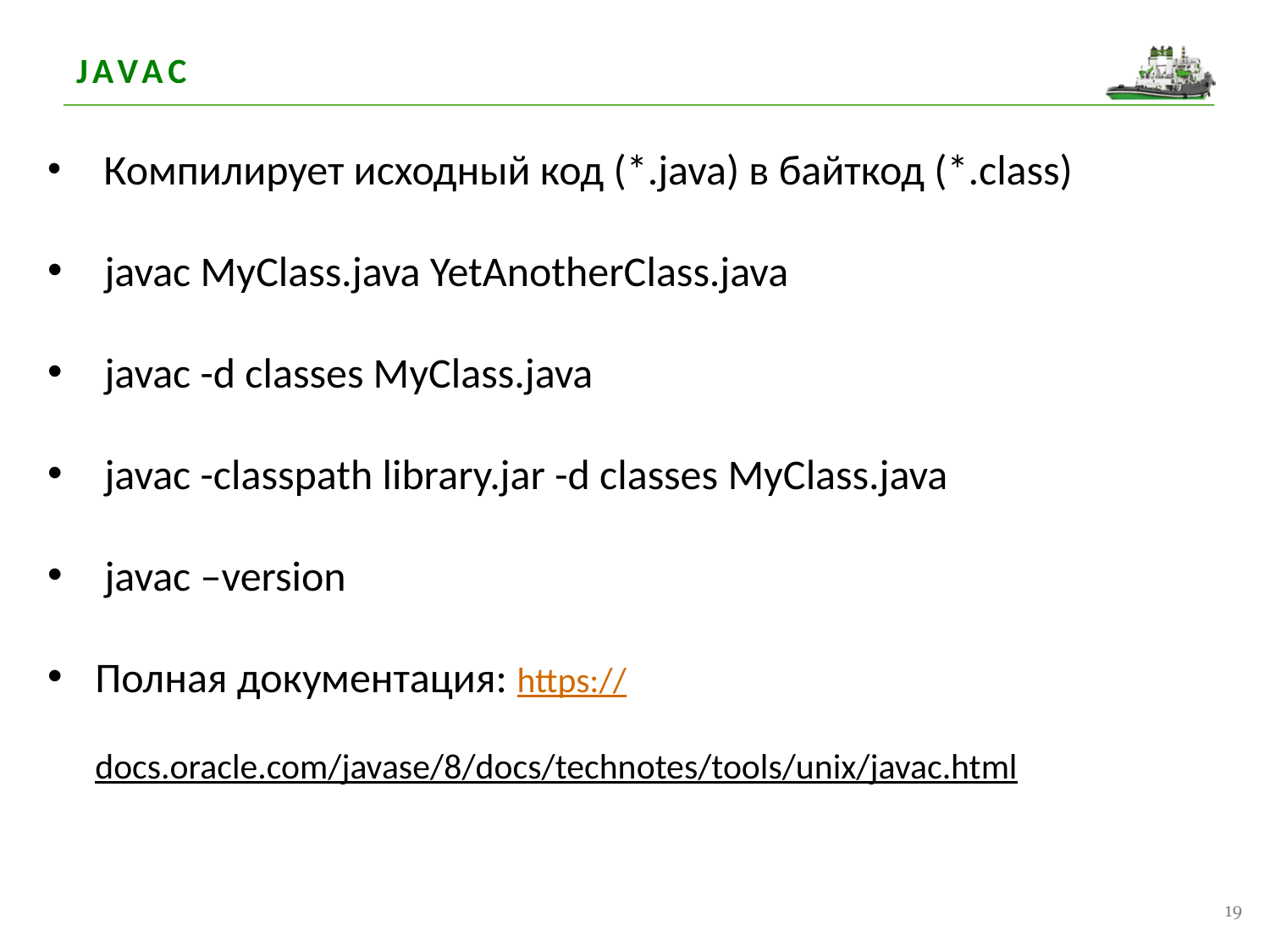

# JAVAC
 Компилирует исходный код (*.java) в байткод (*.class)
 javac MyClass.java YetAnotherClass.java
 javac -d classes MyClass.java
 javac -classpath library.jar -d classes MyClass.java
 javac –version
Полная документация: https://docs.oracle.com/javase/8/docs/technotes/tools/unix/javac.html
19